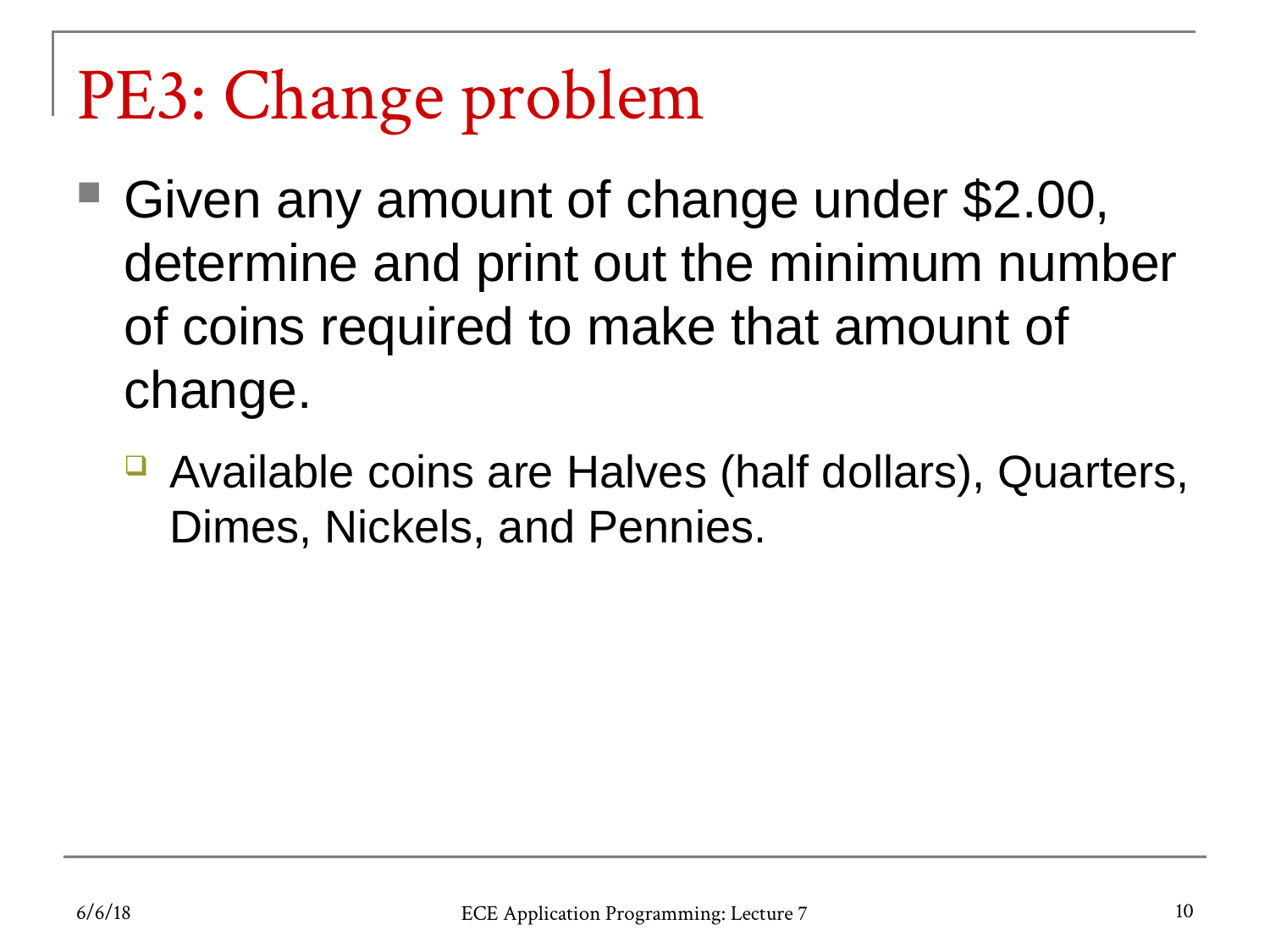

# PE3: Change problem
Given any amount of change under $2.00, determine and print out the minimum number of coins required to make that amount of change.
Available coins are Halves (half dollars), Quarters, Dimes, Nickels, and Pennies.

6/6/18
10
ECE Application Programming: Lecture 7